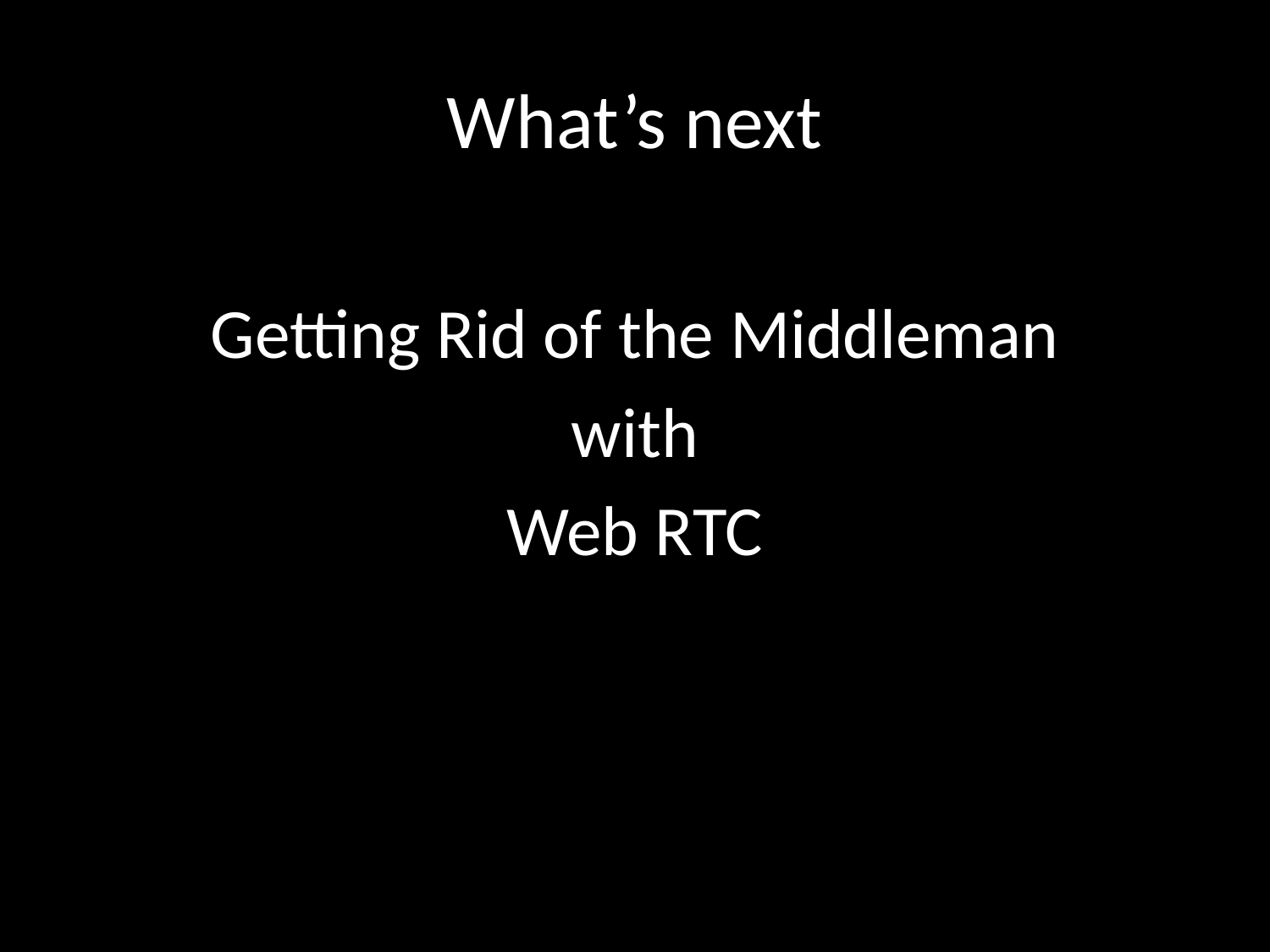

# What’s next
Getting Rid of the Middleman
with
Web RTC